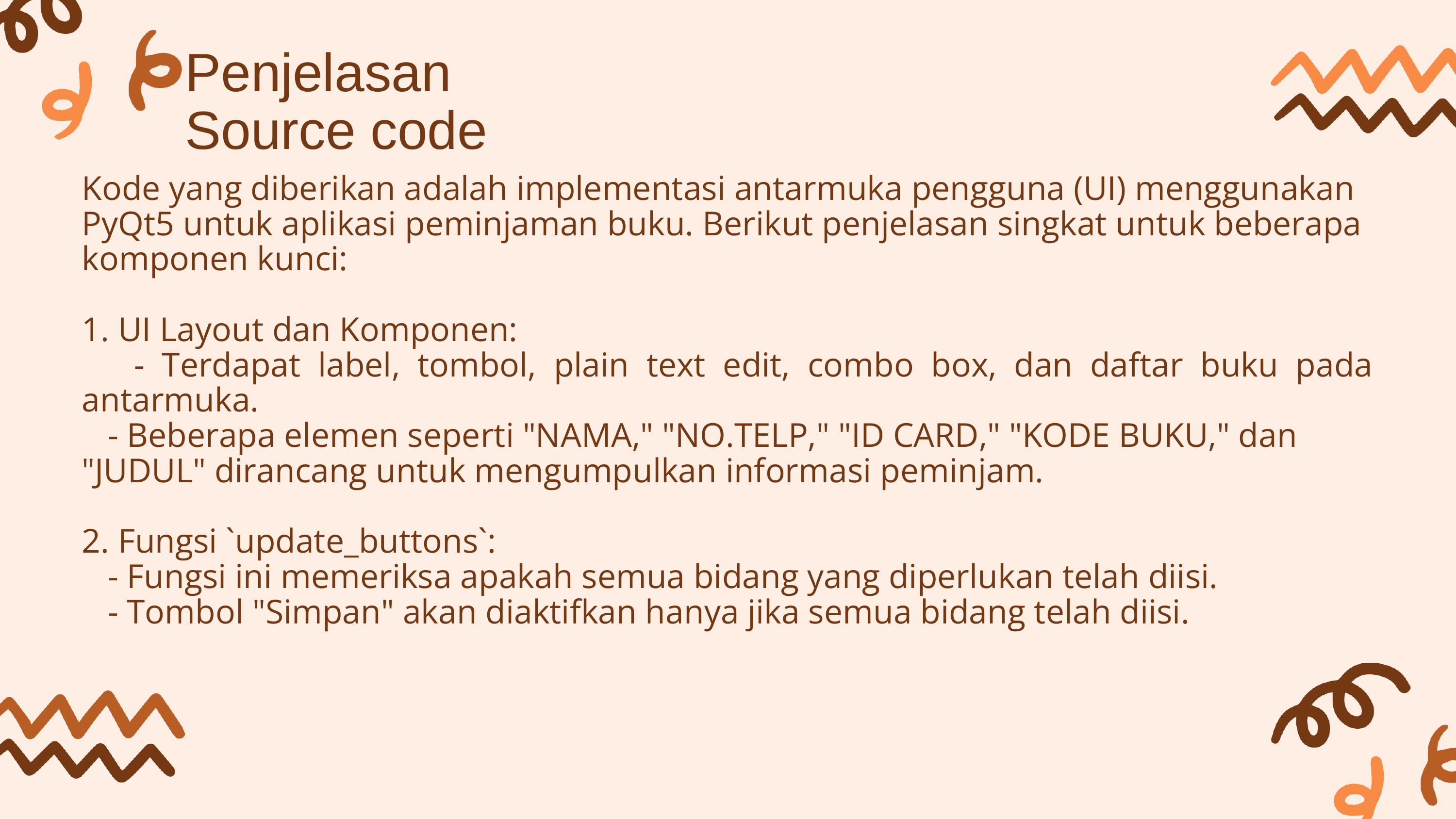

Penjelasan Source code
Kode yang diberikan adalah implementasi antarmuka pengguna (UI) menggunakan PyQt5 untuk aplikasi peminjaman buku. Berikut penjelasan singkat untuk beberapa komponen kunci:

1. UI Layout dan Komponen:
   - Terdapat label, tombol, plain text edit, combo box, dan daftar buku pada antarmuka.
   - Beberapa elemen seperti "NAMA," "NO.TELP," "ID CARD," "KODE BUKU," dan "JUDUL" dirancang untuk mengumpulkan informasi peminjam.

2. Fungsi `update_buttons`:
   - Fungsi ini memeriksa apakah semua bidang yang diperlukan telah diisi.
   - Tombol "Simpan" akan diaktifkan hanya jika semua bidang telah diisi.